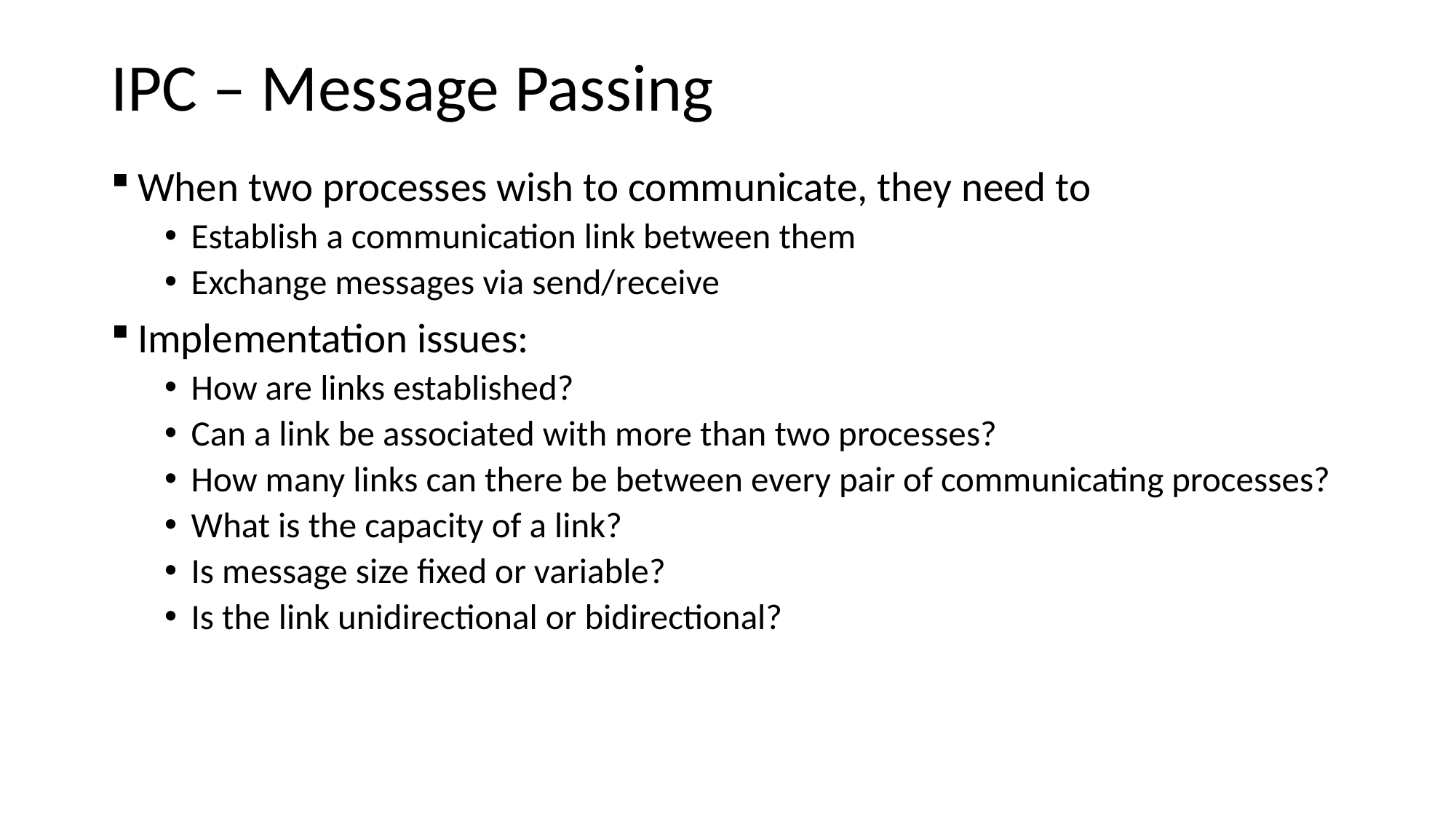

# IPC – Message Passing
When two processes wish to communicate, they need to
Establish a communication link between them
Exchange messages via send/receive
Implementation issues:
How are links established?
Can a link be associated with more than two processes?
How many links can there be between every pair of communicating processes?
What is the capacity of a link?
Is message size fixed or variable?
Is the link unidirectional or bidirectional?